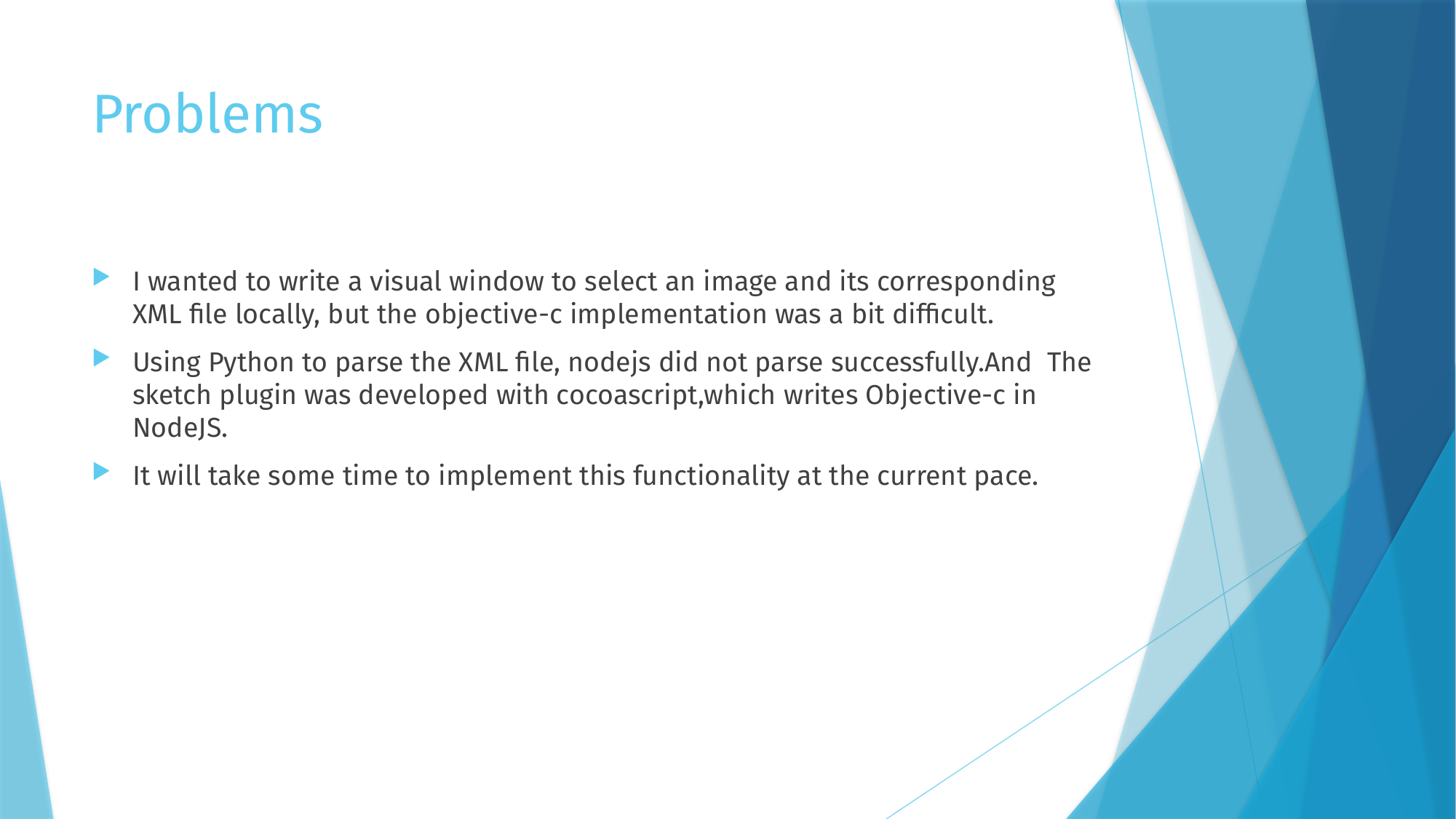

# Problems
I wanted to write a visual window to select an image and its corresponding XML file locally, but the objective-c implementation was a bit difficult.
Using Python to parse the XML file, nodejs did not parse successfully.And  The sketch plugin was developed with cocoascript,which writes Objective-c in NodeJS.
It will take some time to implement this functionality at the current pace.